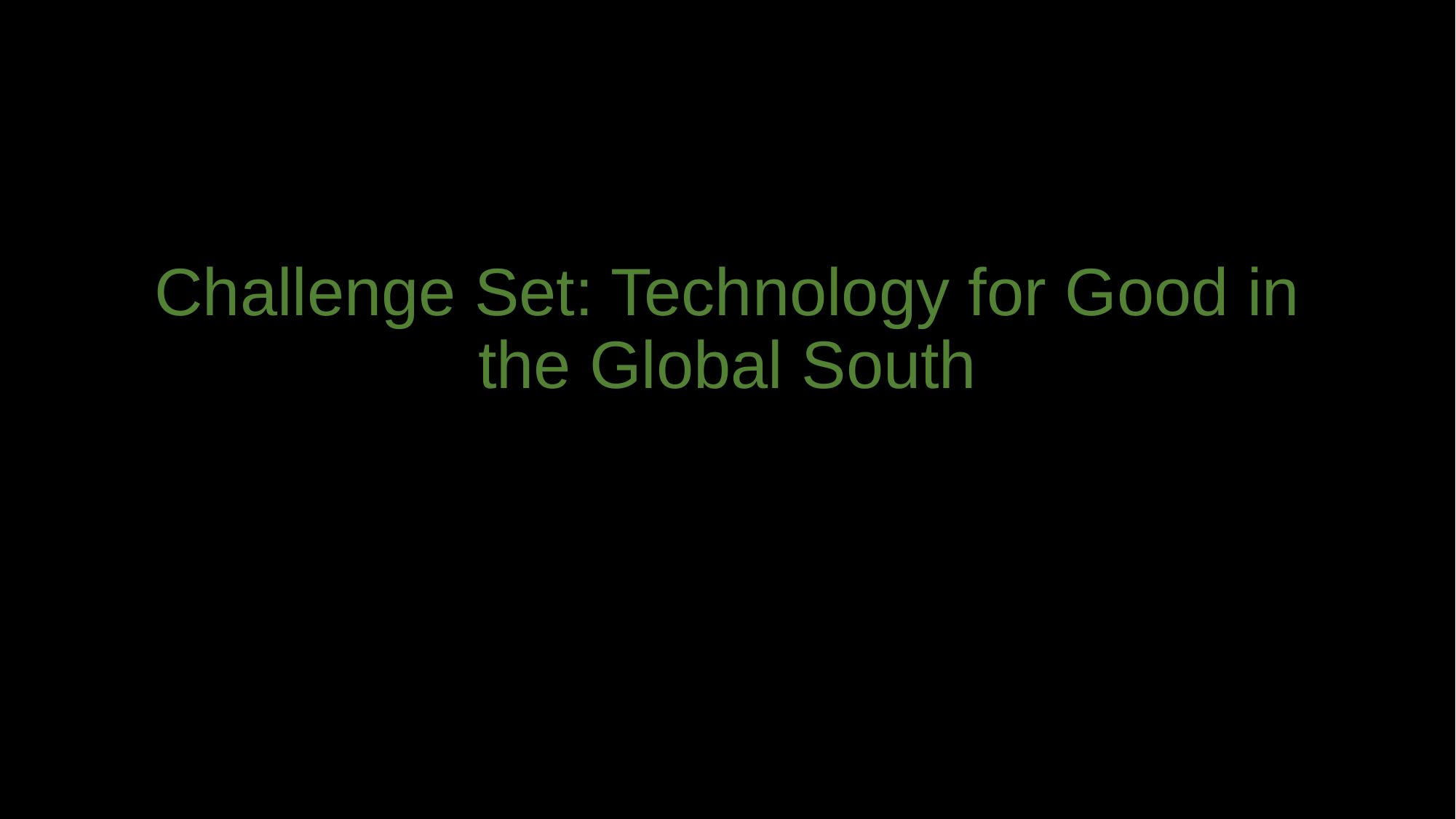

# Challenge Set: Technology for Good in the Global South